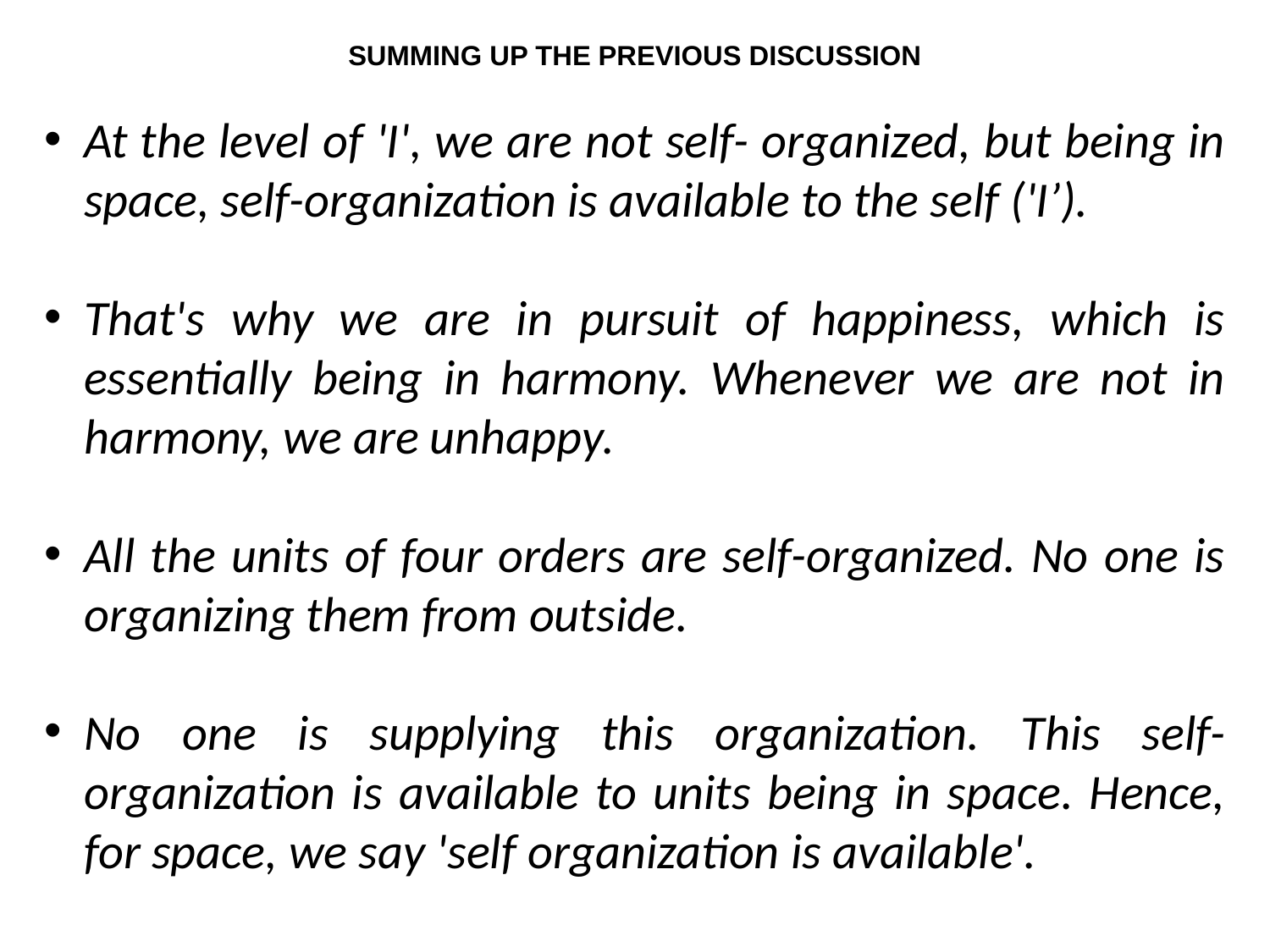

# SUMMING UP THE PREVIOUS DISCUSSION
At the level of 'I', we are not self- organized, but being in space, self-organization is available to the self ('I’).

That's why we are in pursuit of happiness, which is essentially being in harmony. Whenever we are not in harmony, we are unhappy.

All the units of four orders are self-organized. No one is organizing them from outside.

No one is supplying this organization. This self-organization is available to units being in space. Hence, for space, we say 'self organization is available'.